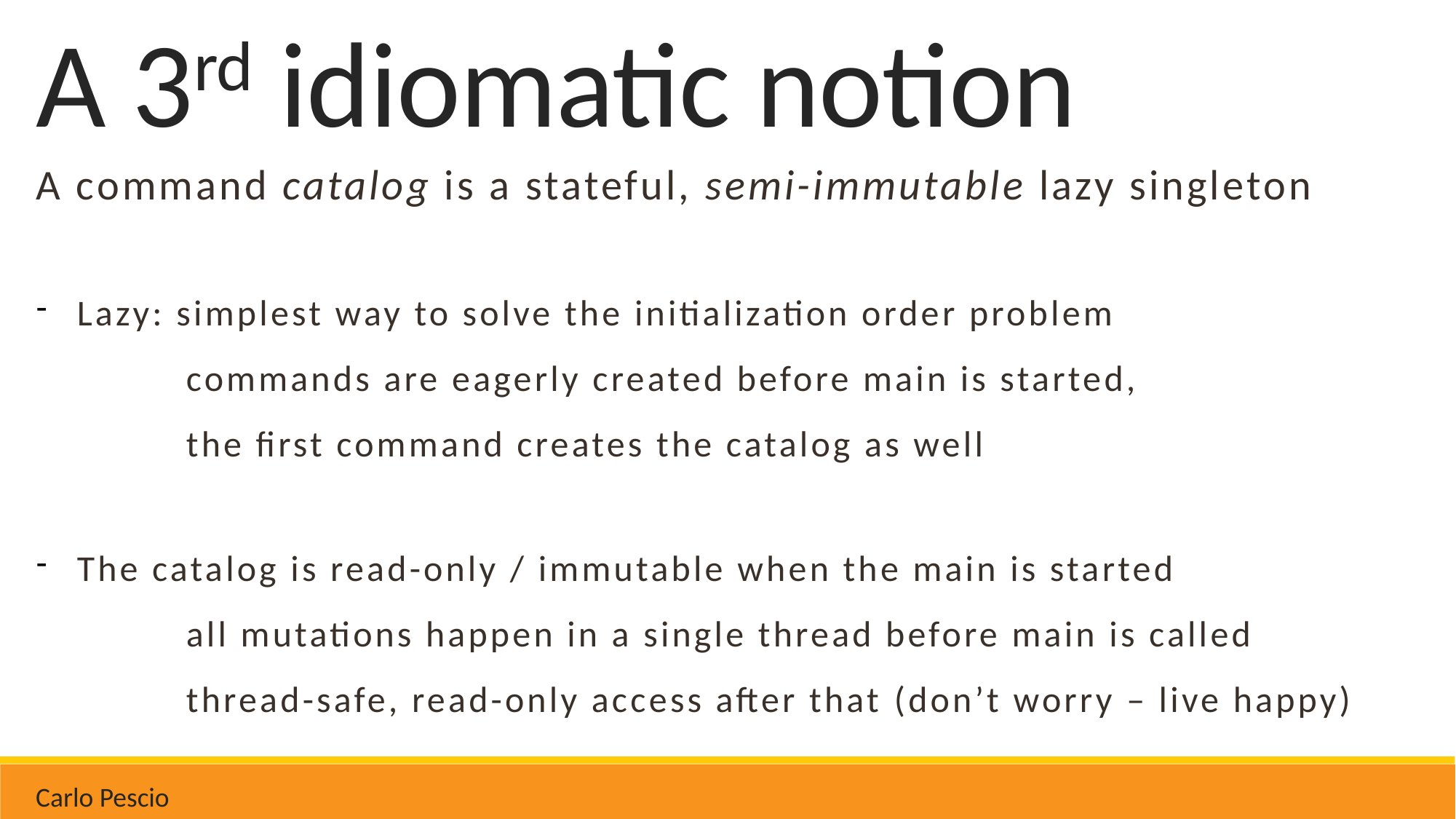

# A 3rd idiomatic notion
A command catalog is a stateful, semi-immutable lazy singleton

Lazy: simplest way to solve the initialization order problem
	commands are eagerly created before main is started,
	the first command creates the catalog as well

The catalog is read-only / immutable when the main is started
	all mutations happen in a single thread before main is called
	thread-safe, read-only access after that (don’t worry – live happy)